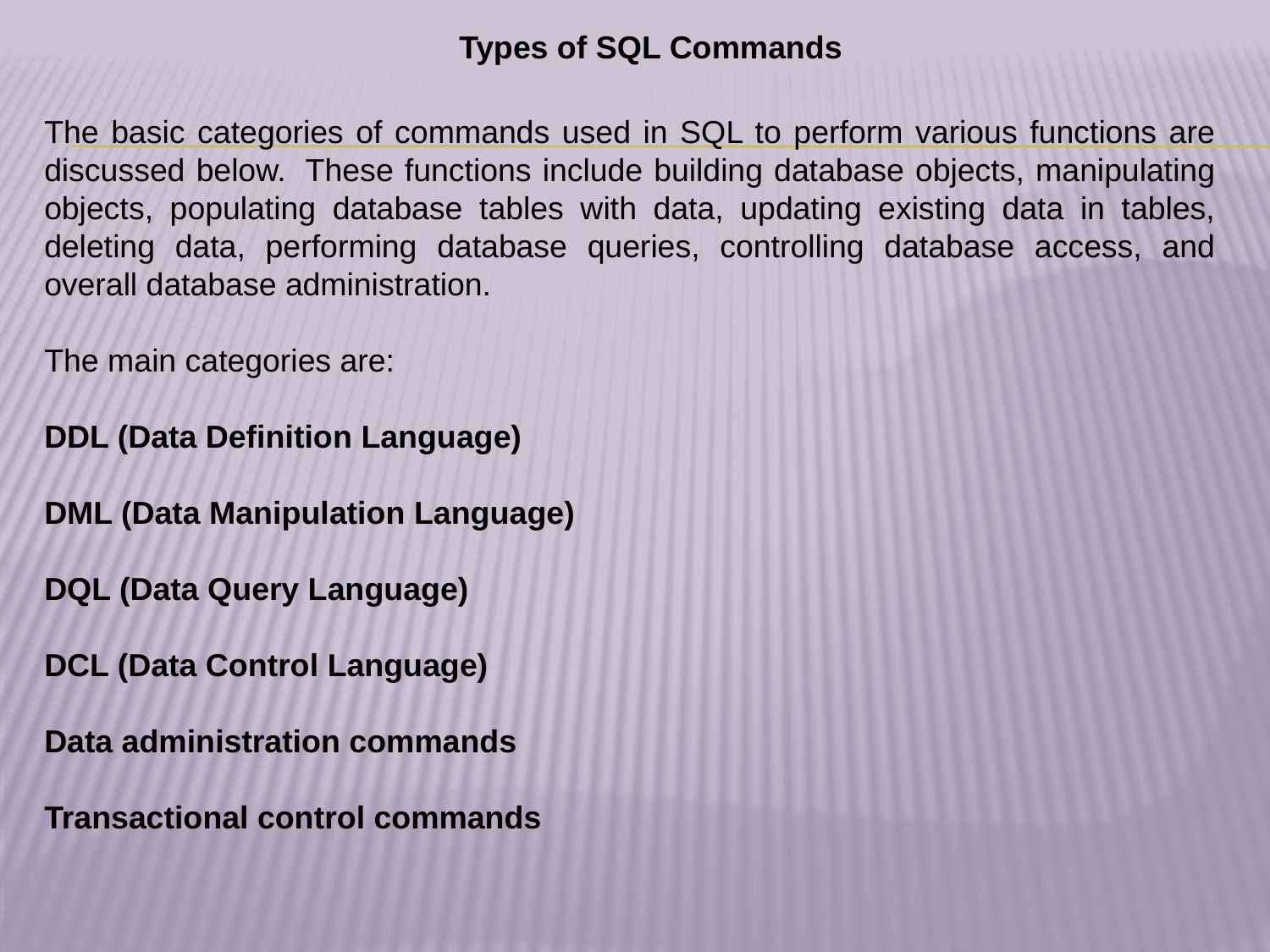

Types of SQL Commands
The basic categories of commands used in SQL to perform various functions are discussed below.  These functions include building database objects, manipulating objects, populating database tables with data, updating existing data in tables, deleting data, performing database queries, controlling database access, and overall database administration.

The main categories are:

DDL (Data Definition Language)

DML (Data Manipulation Language)

DQL (Data Query Language)

DCL (Data Control Language)

Data administration commands

Transactional control commands